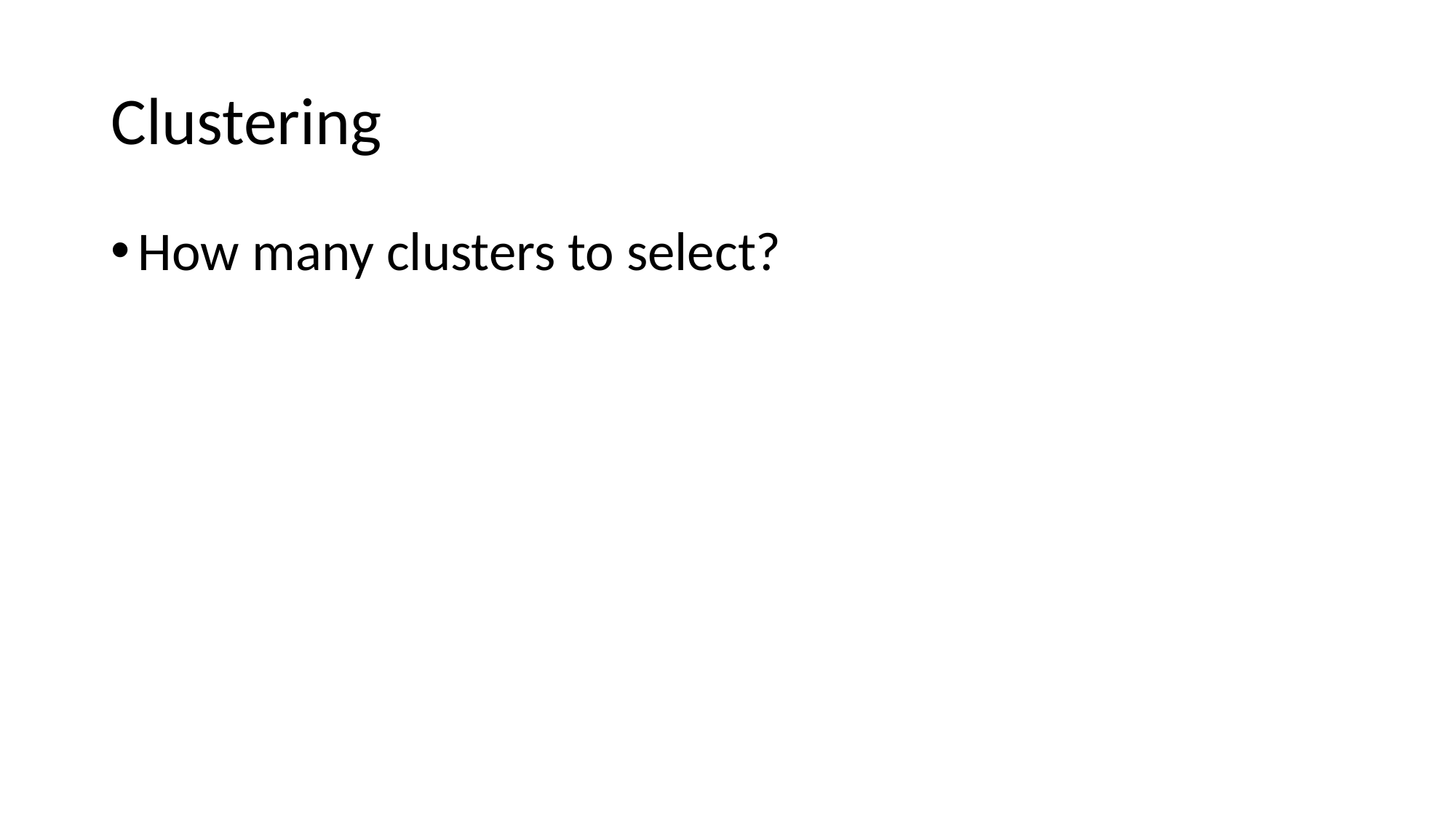

# Clustering
How many clusters to select?